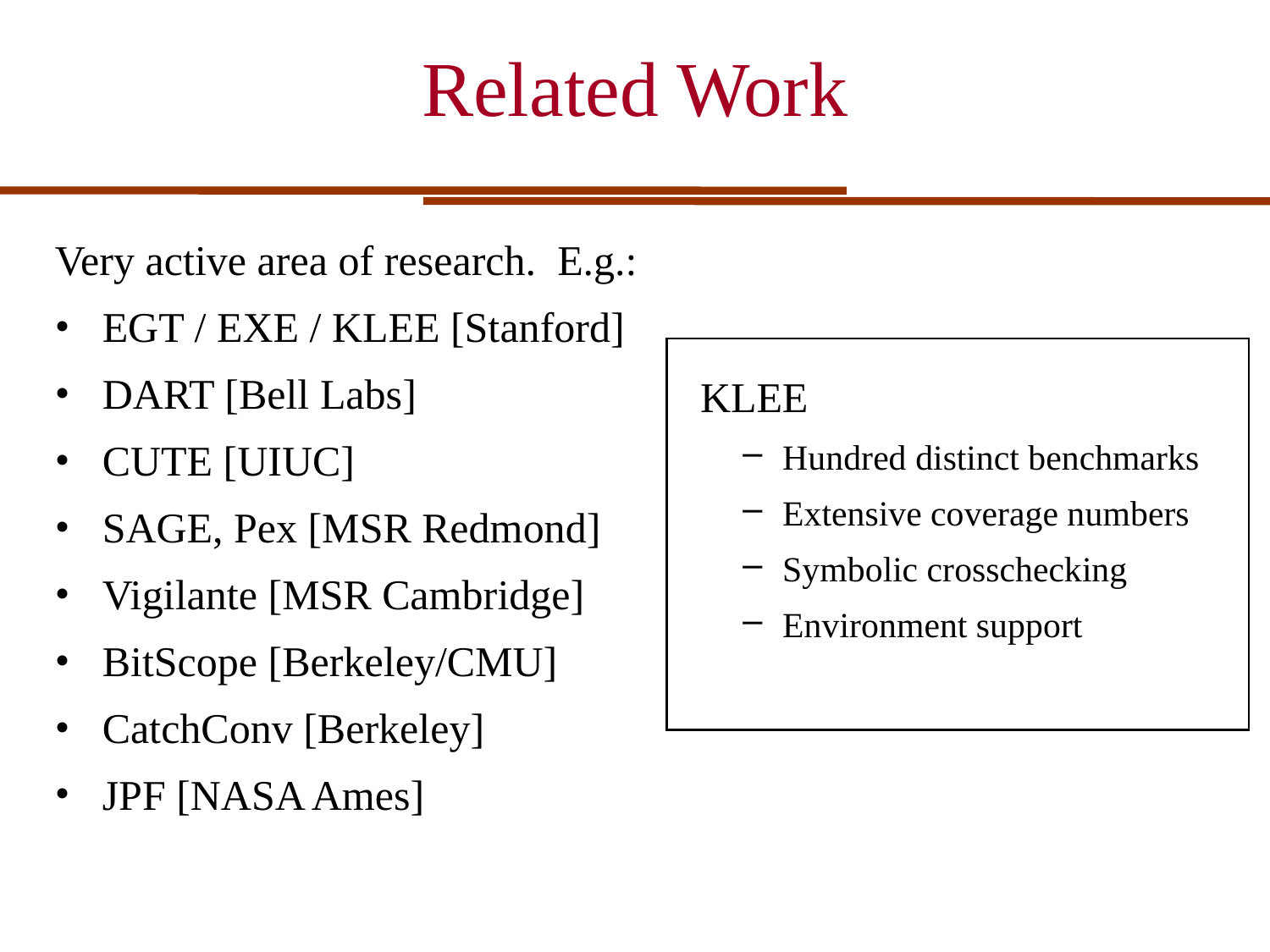

# Related Work
Very active area of research.  E.g.:
EGT / EXE / KLEE [Stanford]
DART [Bell Labs]
CUTE [UIUC]
SAGE, Pex [MSR Redmond]
Vigilante [MSR Cambridge]
BitScope [Berkeley/CMU]
CatchConv [Berkeley]
JPF [NASA Ames]

  KLEE
Hundred distinct benchmarks
Extensive coverage numbers
Symbolic crosschecking
Environment support